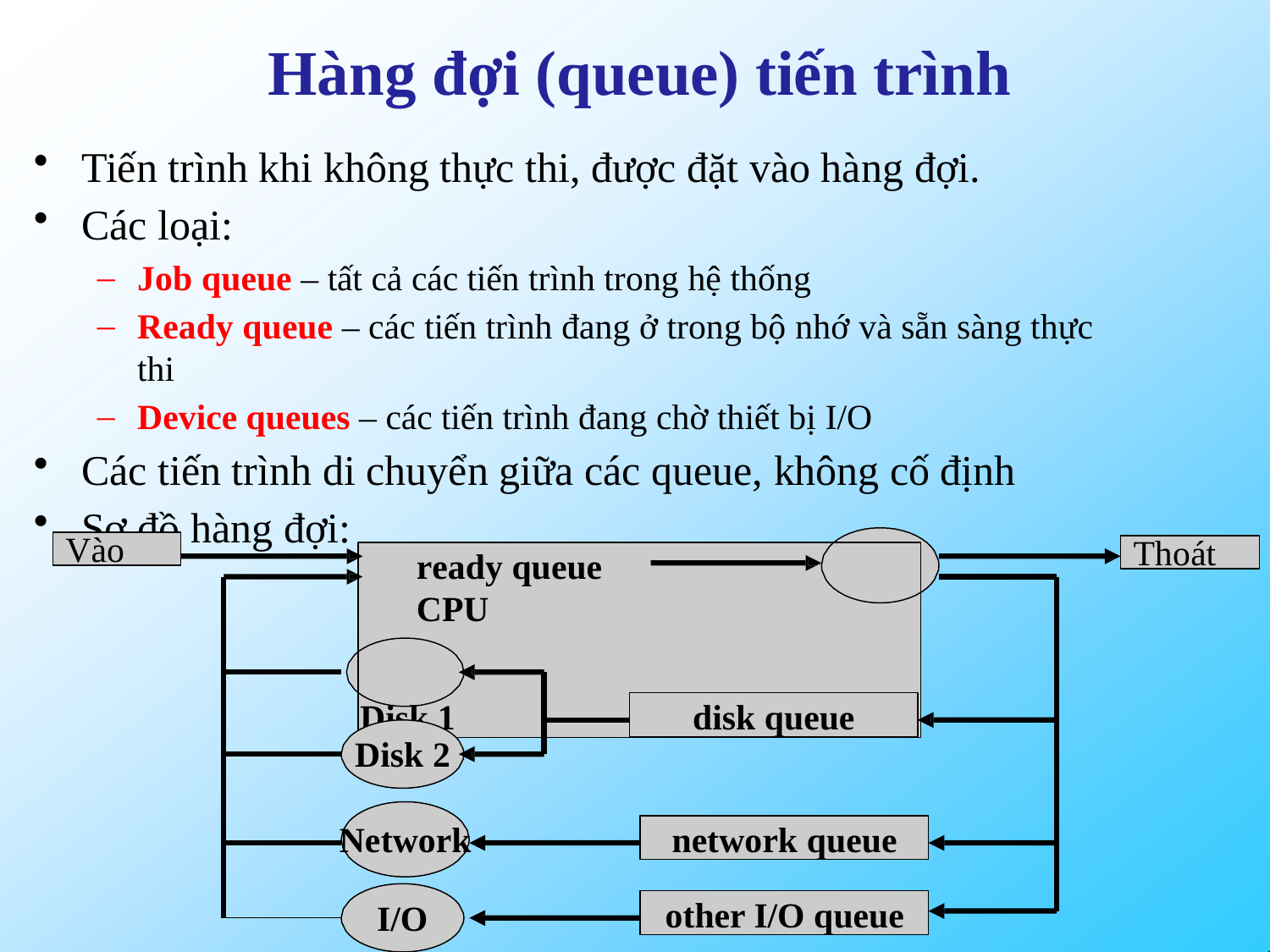

# Hàng đợi (queue) tiến trình
Tiến trình khi không thực thi, được đặt vào hàng đợi.
Các loại:
Job queue – tất cả các tiến trình trong hệ thống
Ready queue – các tiến trình đang ở trong bộ nhớ và sẵn sàng thực thi
Device queues – các tiến trình đang chờ thiết bị I/O
Các tiến trình di chuyển giữa các queue, không cố định
Sơ đồ hàng đợi:
Vào

Thoát

ready queue	CPU

Disk 1

disk queue

Disk 2

Network
network queue

other I/O queue
I/O